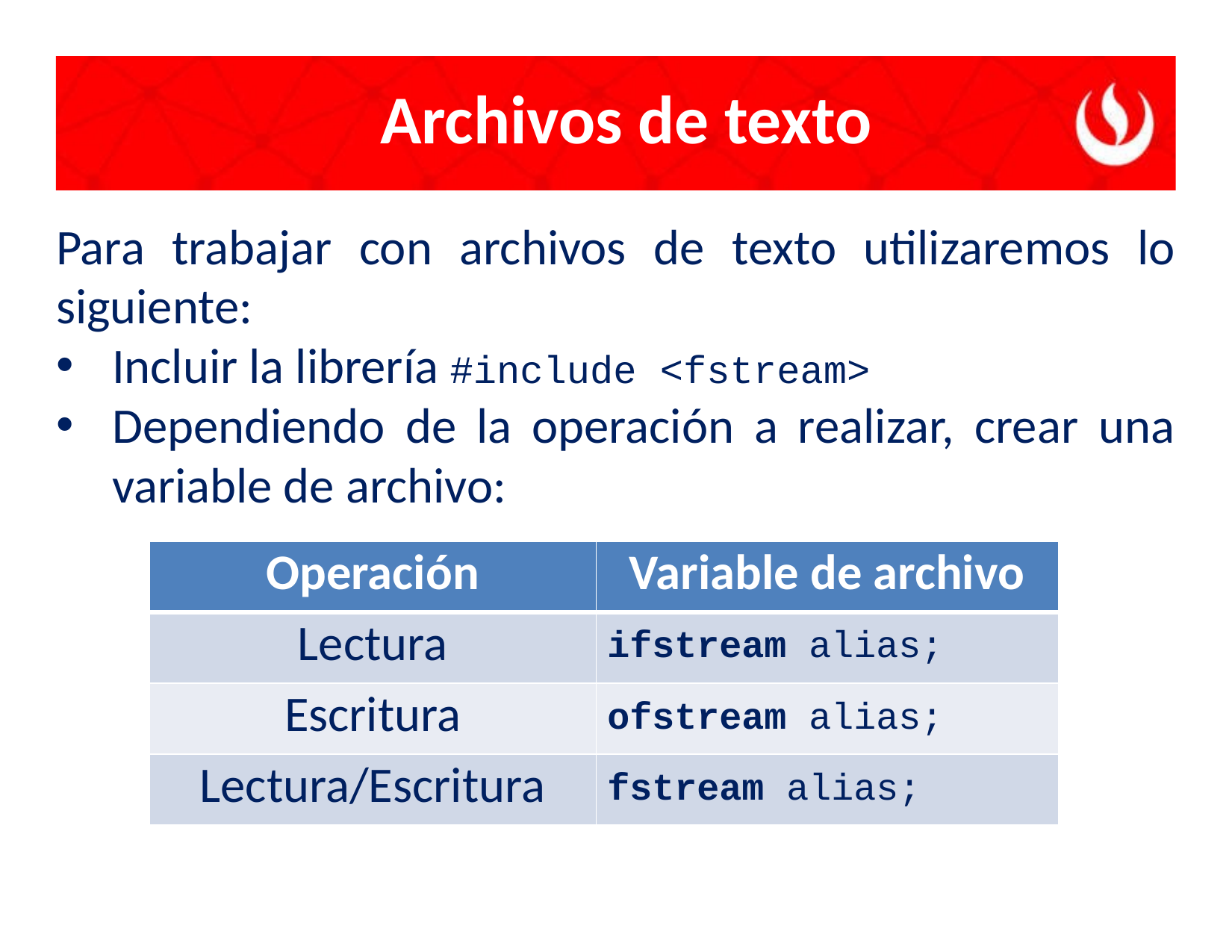

# Archivos de texto
Para trabajar con archivos de texto utilizaremos lo siguiente:
Incluir la librería #include <fstream>
Dependiendo de la operación a realizar, crear una variable de archivo:
| Operación | Variable de archivo |
| --- | --- |
| Lectura | ifstream alias; |
| Escritura | ofstream alias; |
| Lectura/Escritura | fstream alias; |